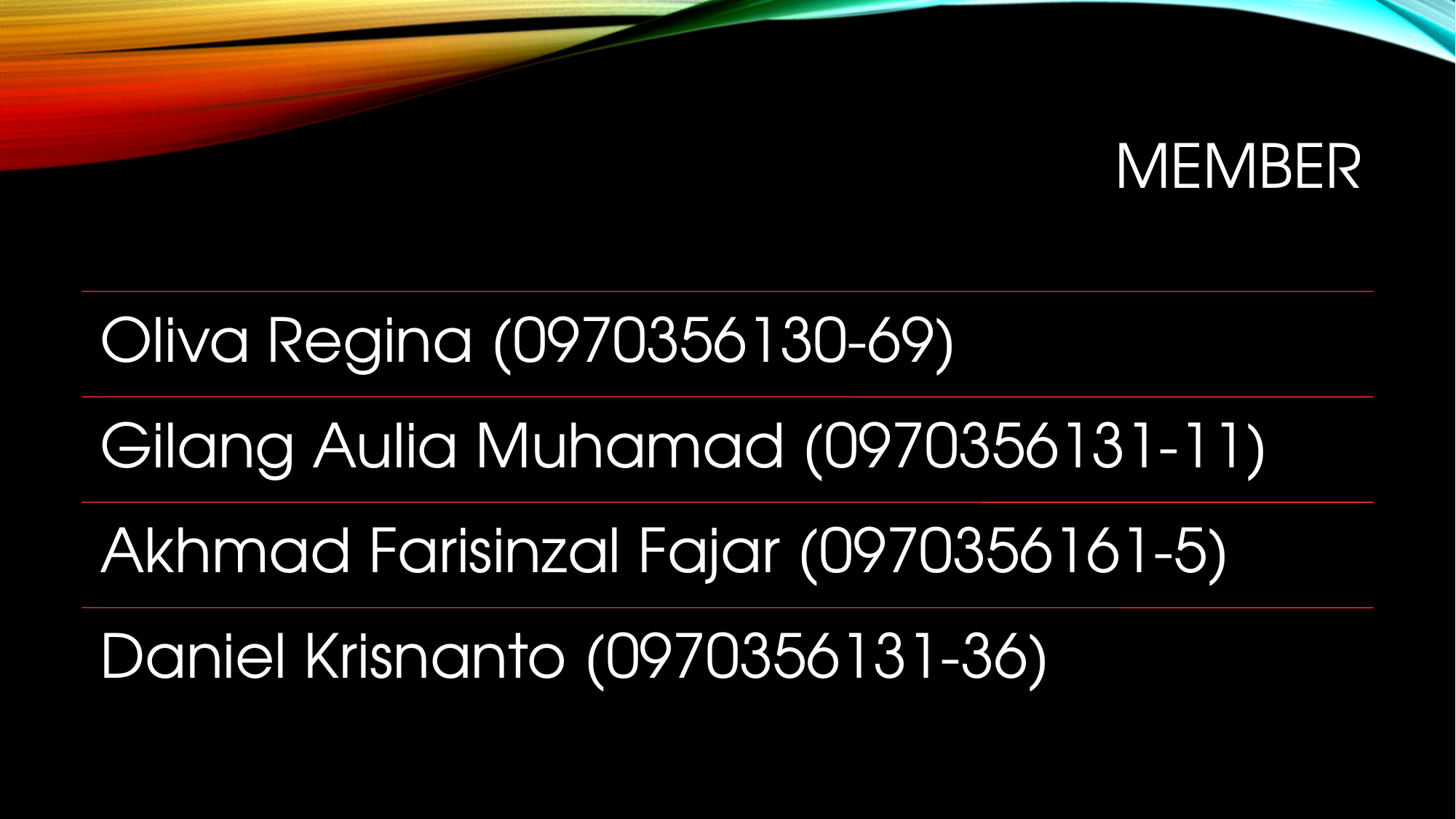

# MEMBER
Oliva Regina (0970356130-69)
Gilang Aulia Muhamad (0970356131-11)
Akhmad Farisinzal Fajar (0970356161-5)
Daniel Krisnanto (0970356131-36)